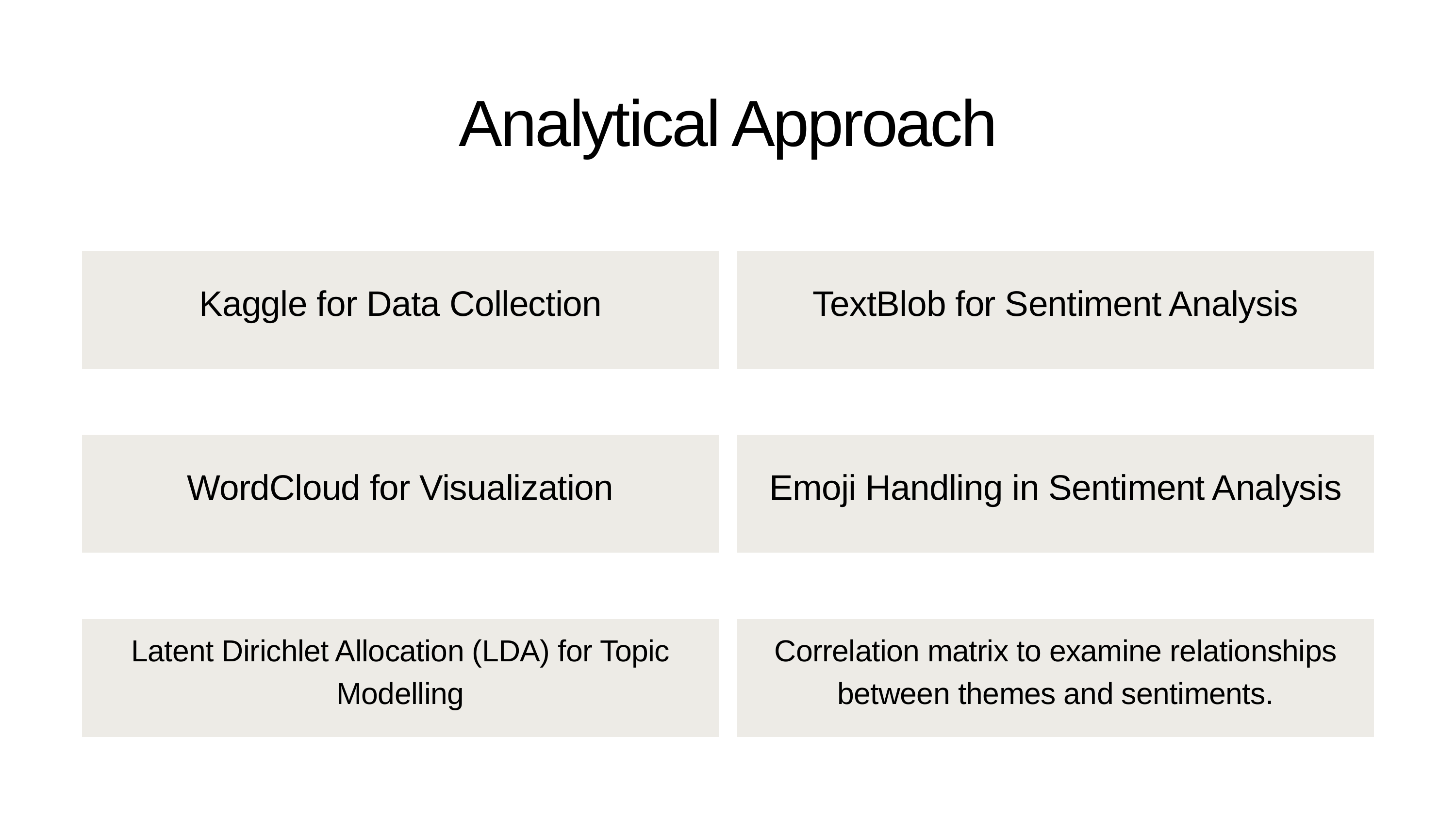

Analytical Approach

Kaggle for Data Collection

TextBlob for Sentiment Analysis

WordCloud for Visualization

Emoji Handling in Sentiment Analysis

Latent Dirichlet Allocation (LDA) for Topic Modelling

Correlation matrix to examine relationships between themes and sentiments.